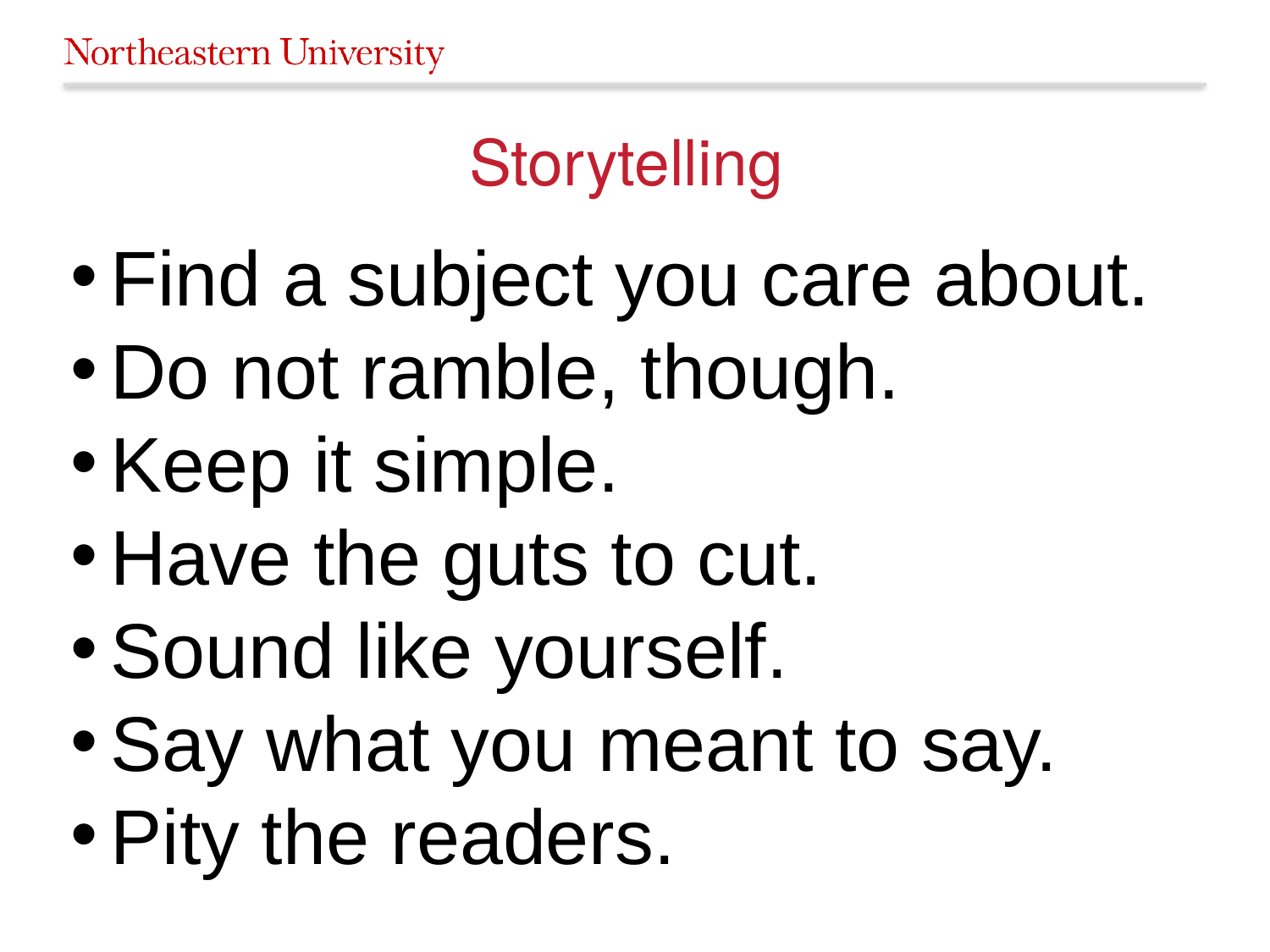

# Storytelling
Find a subject you care about.
Do not ramble, though.
Keep it simple.
Have the guts to cut.
Sound like yourself.
Say what you meant to say.
Pity the readers.